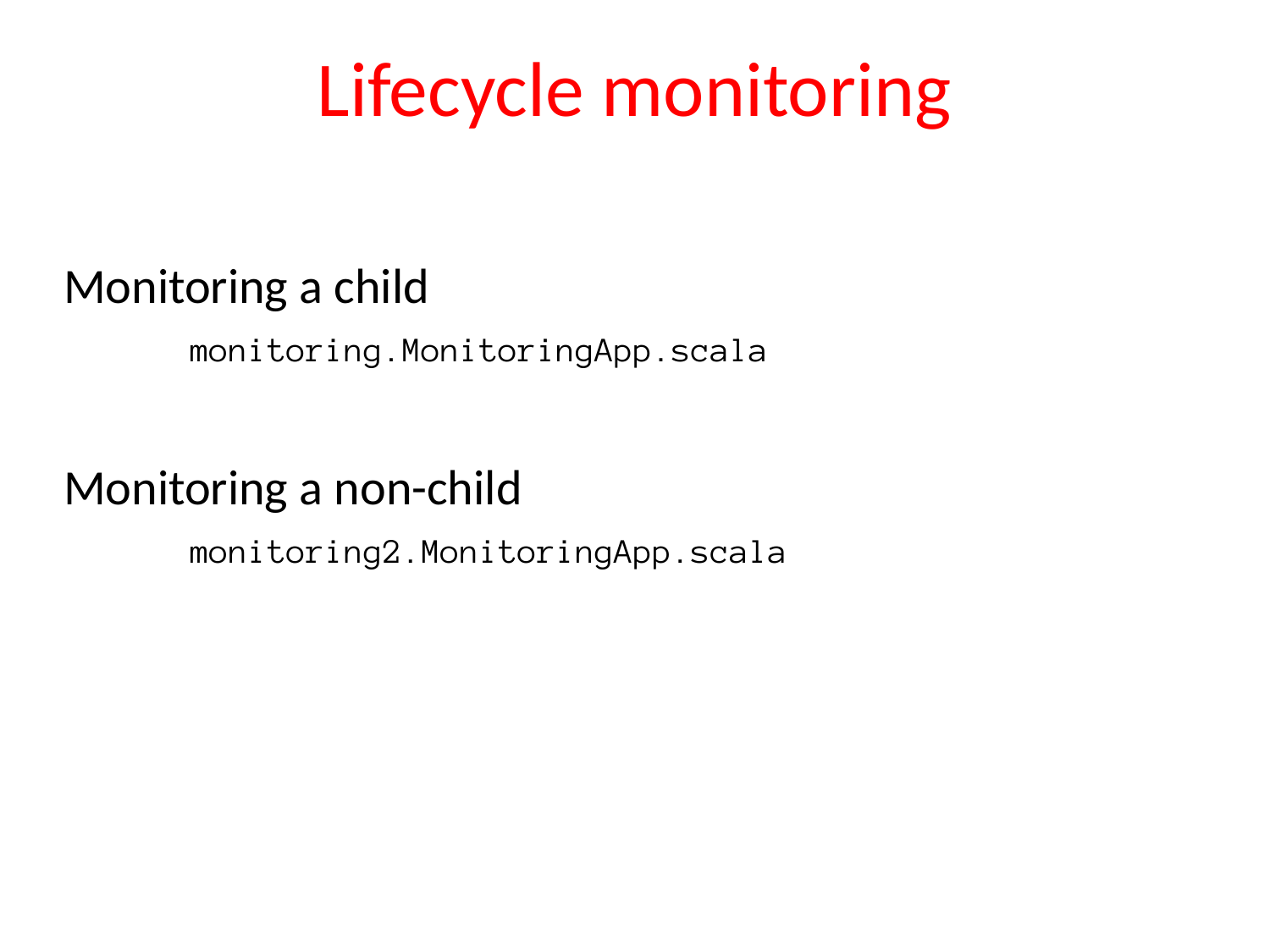

# Lifecycle monitoring
Monitoring a child
	monitoring.MonitoringApp.scala

Monitoring a non-child
	monitoring2.MonitoringApp.scala